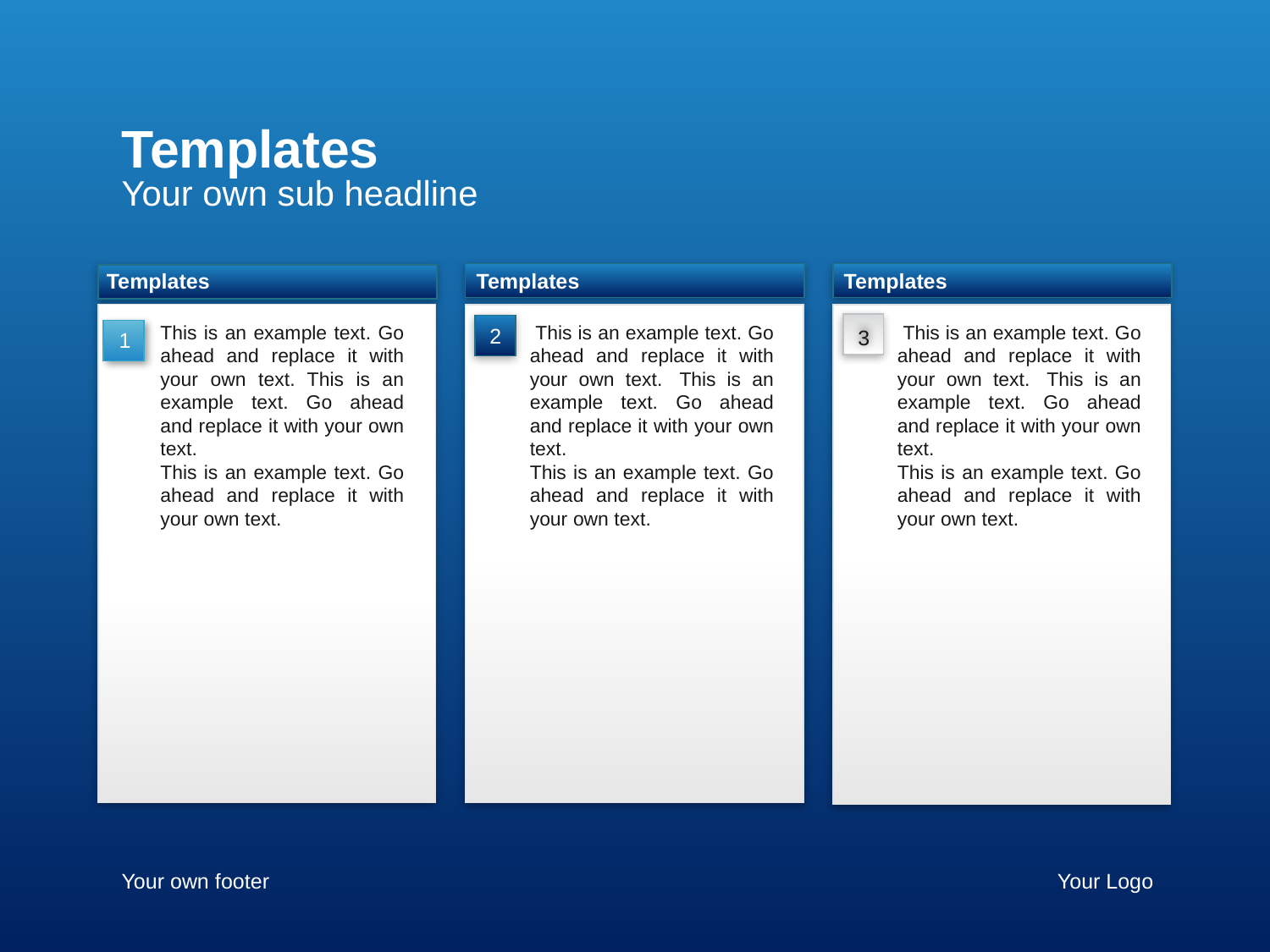

Templates
Your own sub headline

Templates
Templates
Templates

3
This is an example text. Go ahead and replace it with your own text. This is an example text. Go ahead and replace it with your own text.
This is an example text. Go ahead and replace it with your own text.

tThis is an example text. Go ahead and replace it with your own text. tThis is an example text. Go ahead and replace it with your own text.
This is an example text. Go ahead and replace it with your own text.

tThis is an example text. Go ahead and replace it with your own text. tThis is an example text. Go ahead and replace it with your own text.
This is an example text. Go ahead and replace it with your own text.

2

1
Your own footer
Your Logo